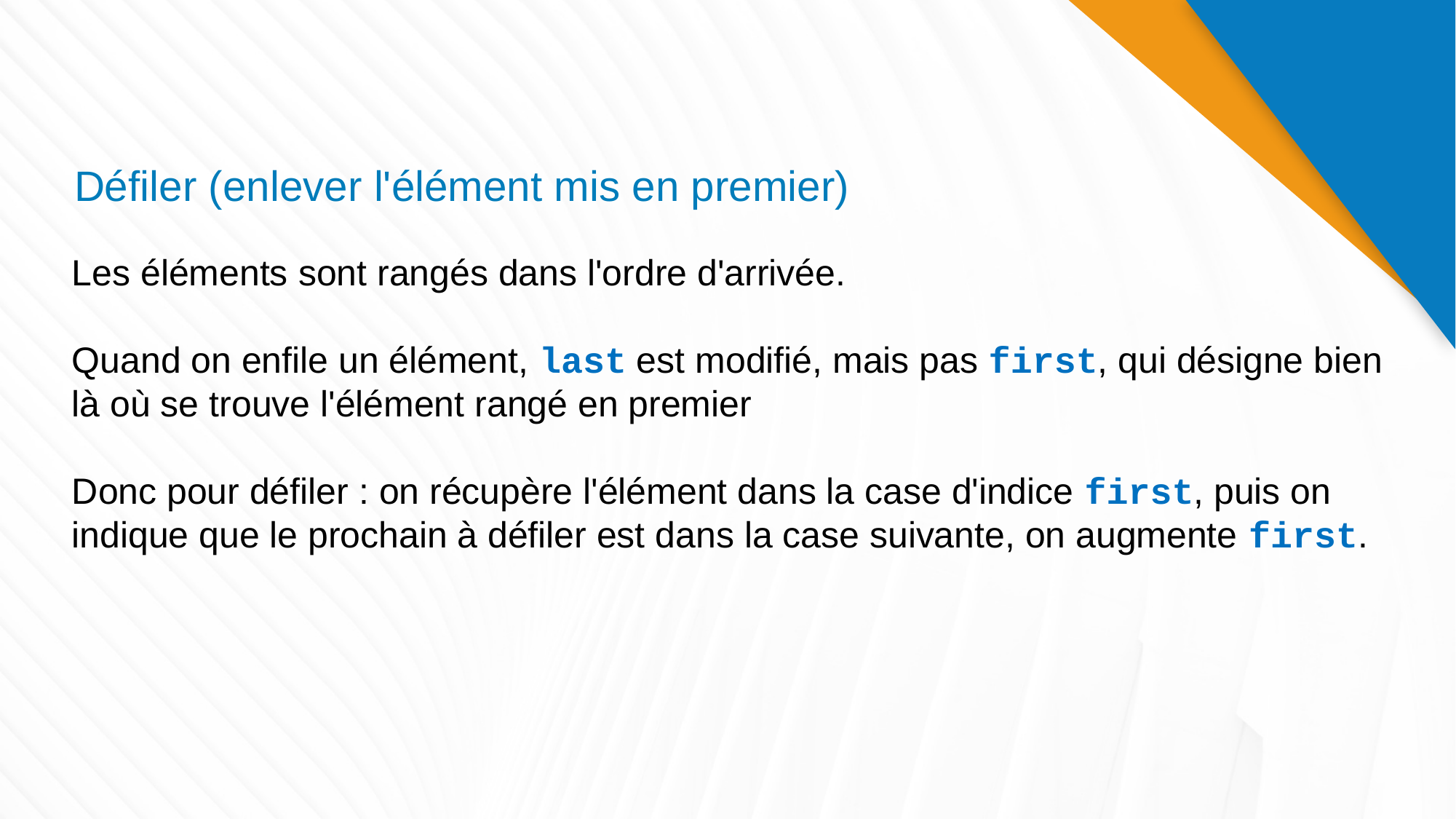

# Défiler (enlever l'élément mis en premier)
Les éléments sont rangés dans l'ordre d'arrivée.

Quand on enfile un élément, last est modifié, mais pas first, qui désigne bien là où se trouve l'élément rangé en premier

Donc pour défiler : on récupère l'élément dans la case d'indice first, puis on indique que le prochain à défiler est dans la case suivante, on augmente first.